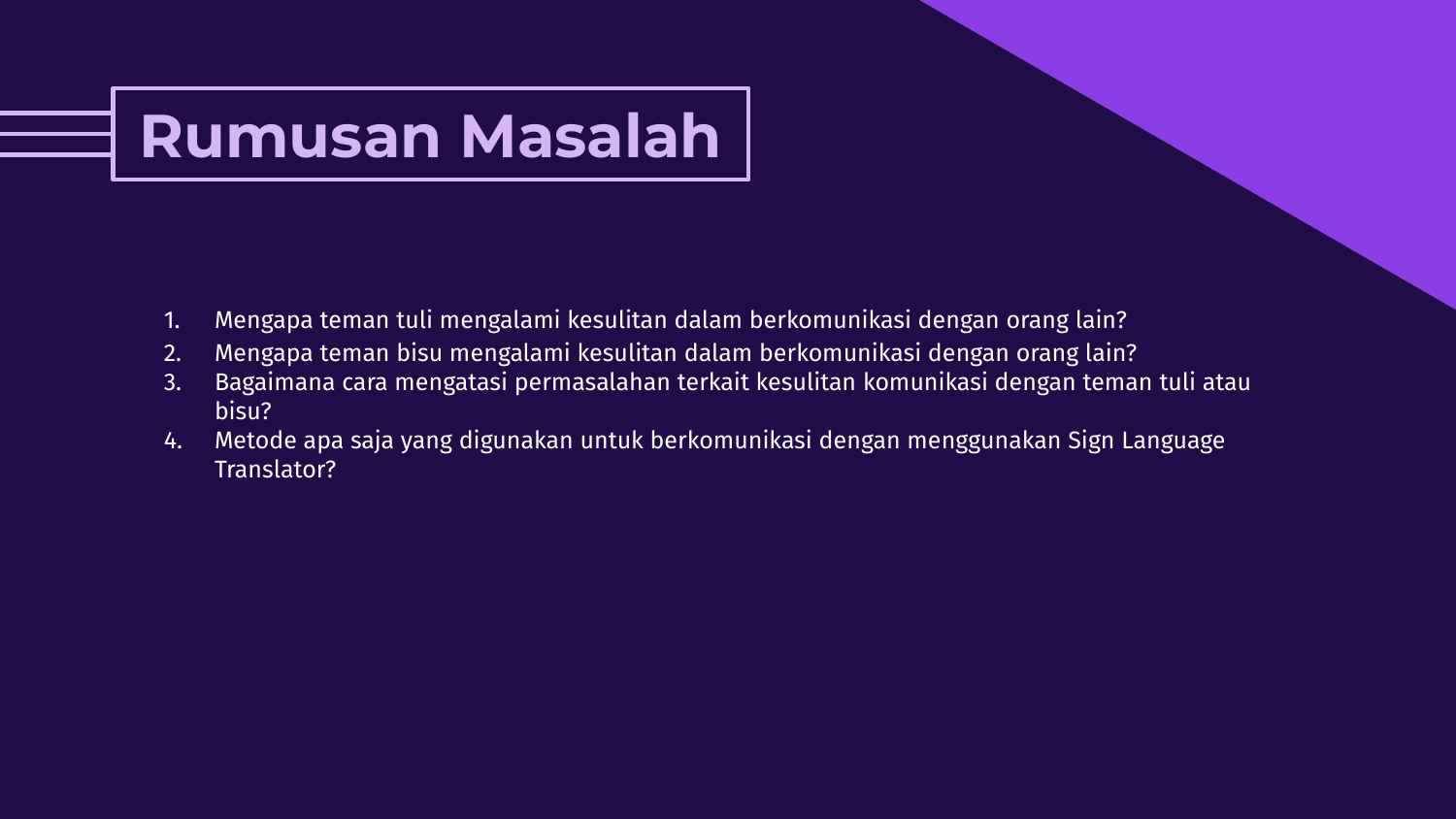

# Rumusan Masalah
Mengapa teman tuli mengalami kesulitan dalam berkomunikasi dengan orang lain?
Mengapa teman bisu mengalami kesulitan dalam berkomunikasi dengan orang lain?
Bagaimana cara mengatasi permasalahan terkait kesulitan komunikasi dengan teman tuli atau bisu?
Metode apa saja yang digunakan untuk berkomunikasi dengan menggunakan Sign Language Translator?